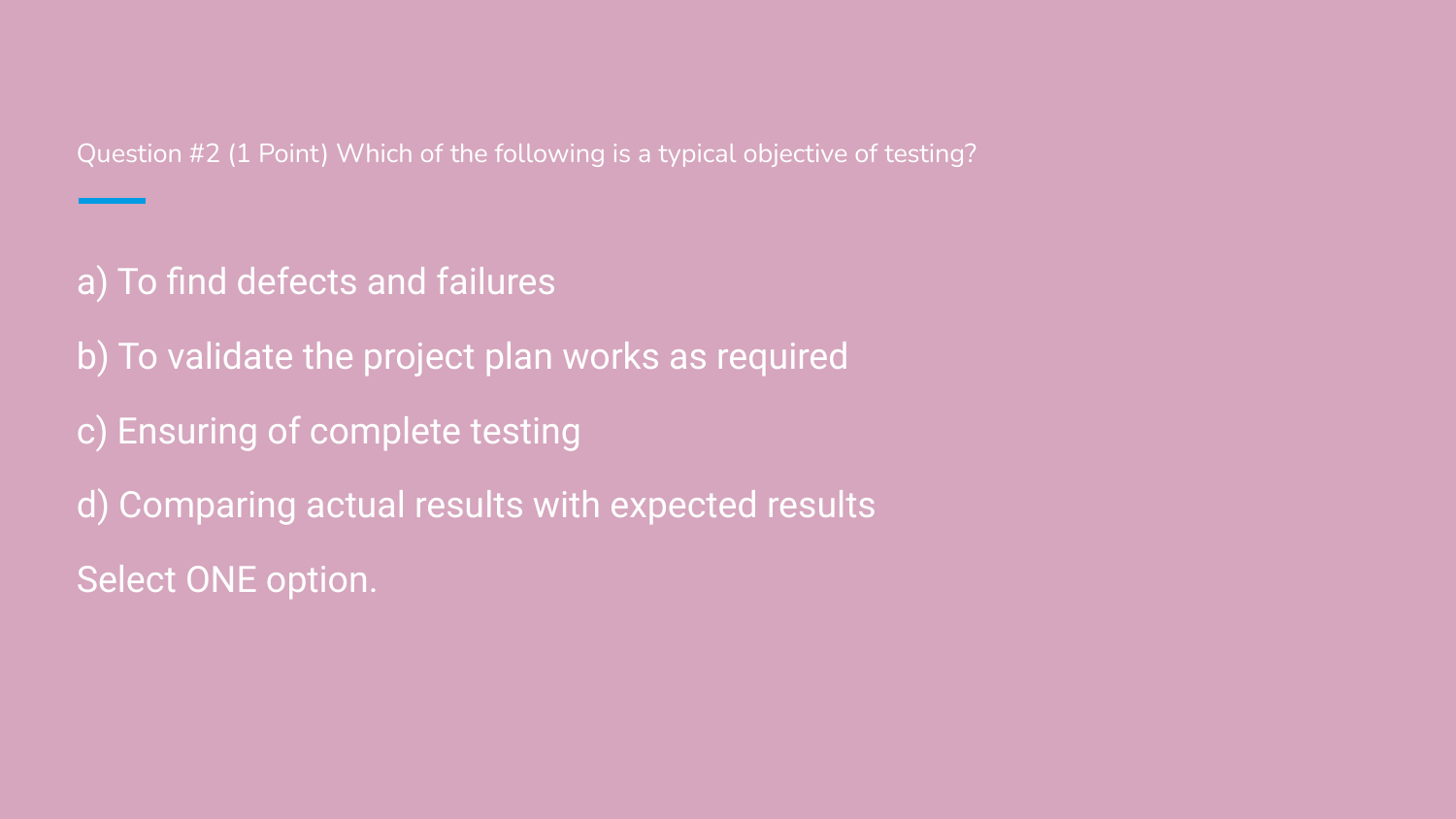

# Question #2 (1 Point) Which of the following is a typical objective of testing?
a) To find defects and failures
b) To validate the project plan works as required
c) Ensuring of complete testing
d) Comparing actual results with expected results
Select ONE option.